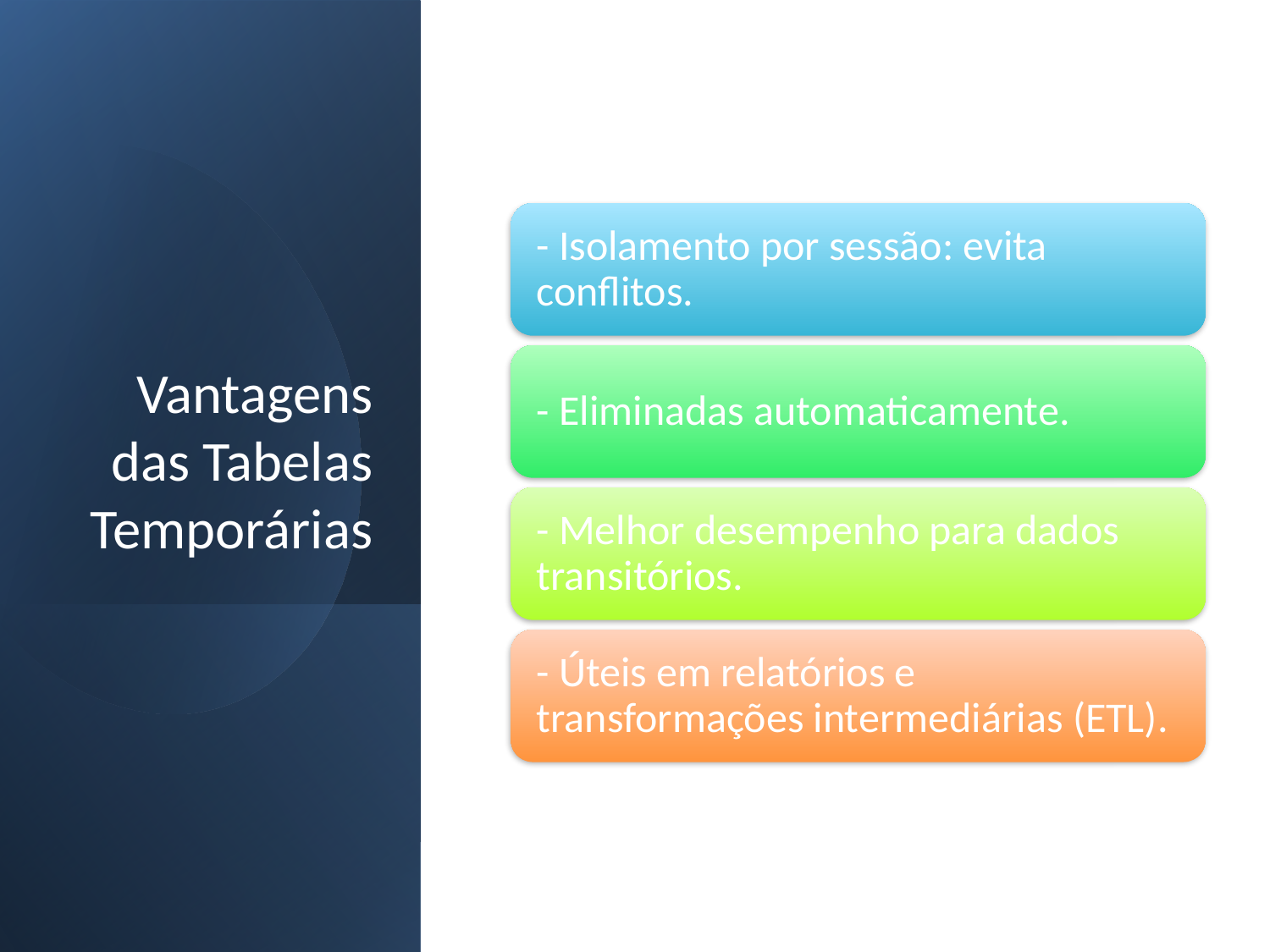

- Isolamento por sessão: evita conflitos.
- Eliminadas automaticamente.
- Melhor desempenho para dados transitórios.
- Úteis em relatórios e transformações intermediárias (ETL).

# Vantagens das Tabelas Temporárias